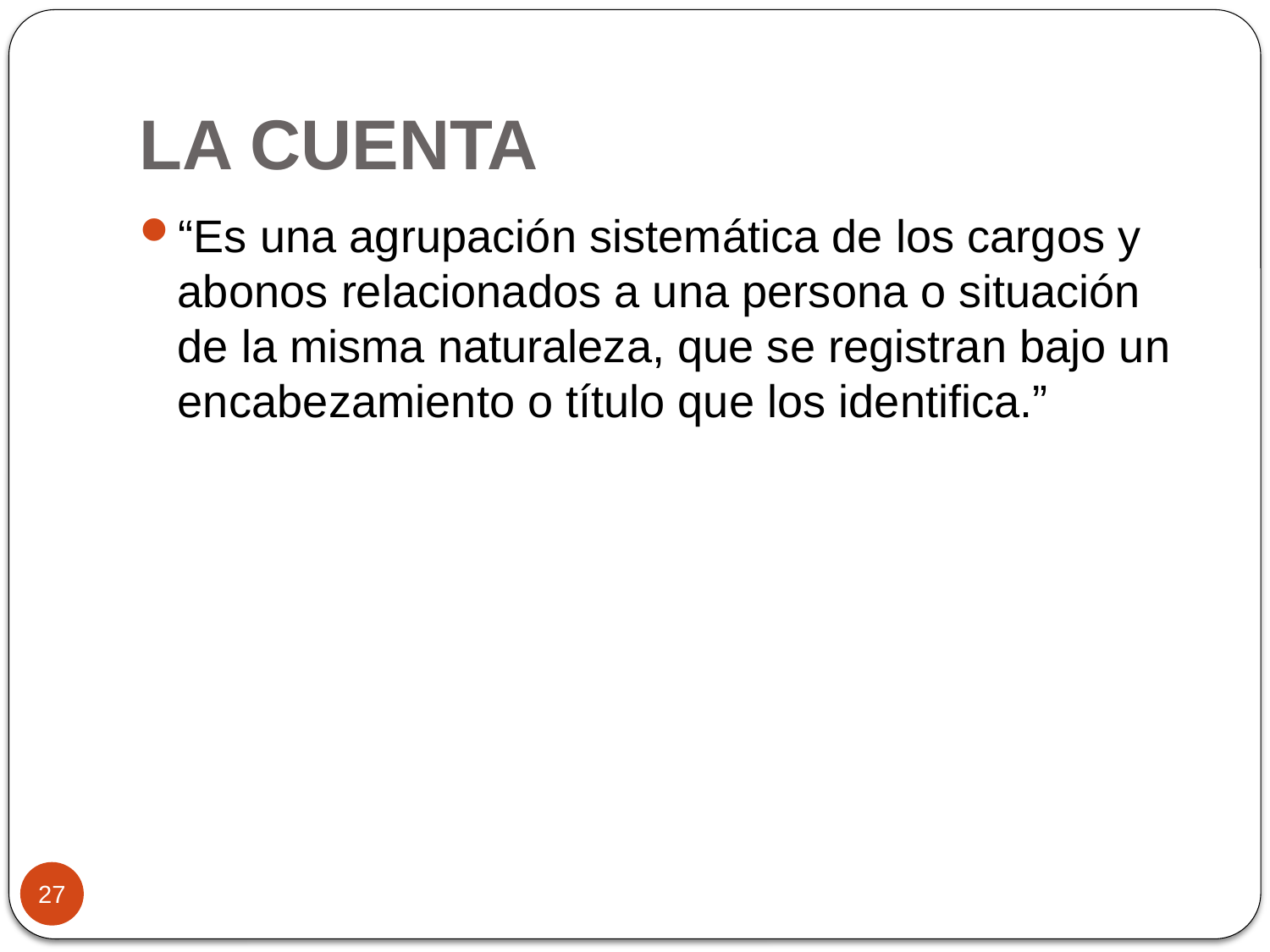

# LA CUENTA
“Es una agrupación sistemática de los cargos y abonos relacionados a una persona o situación de la misma naturaleza, que se registran bajo un encabezamiento o título que los identifica.”
27